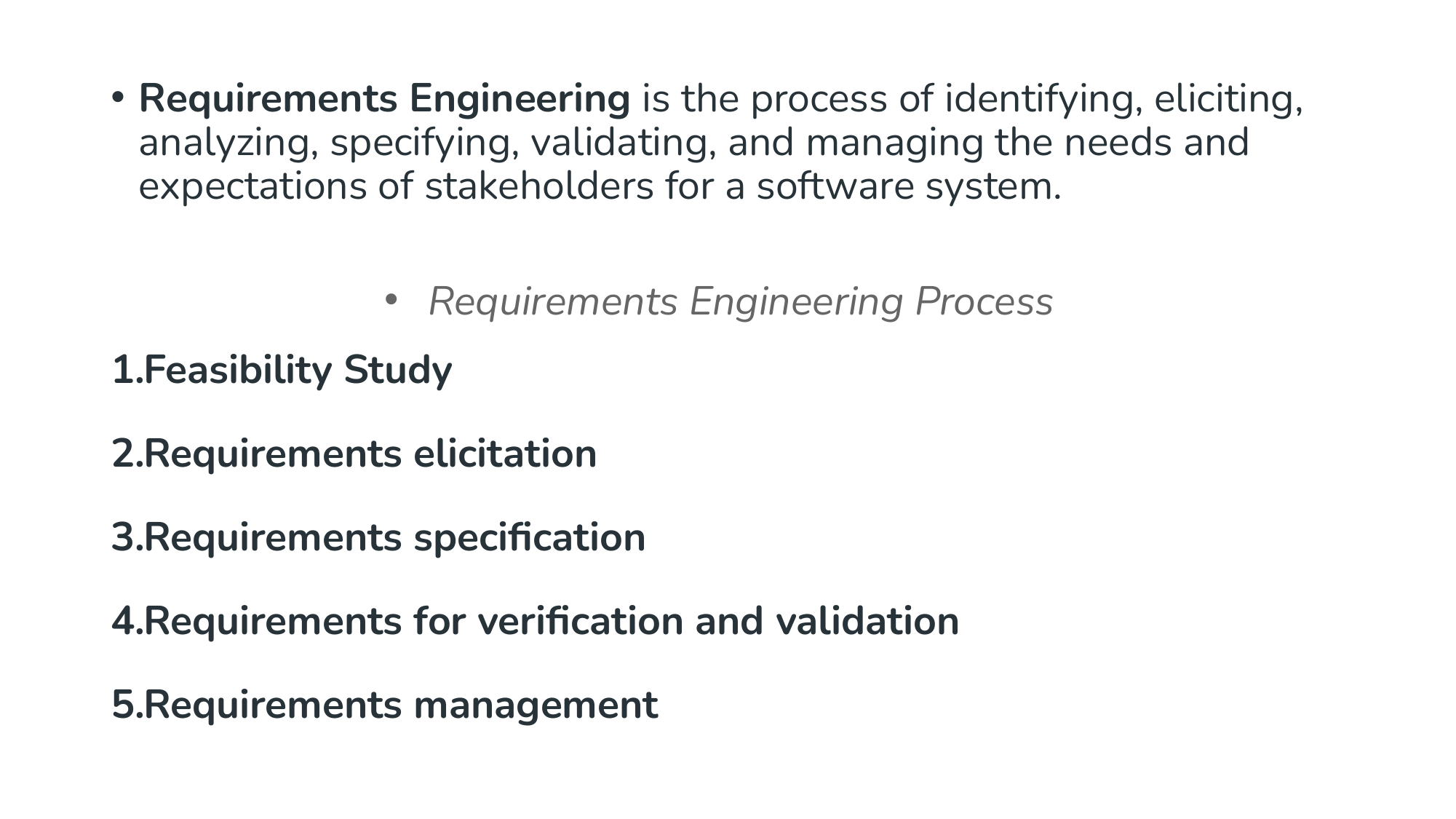

Requirements Engineering is the process of identifying, eliciting, analyzing, specifying, validating, and managing the needs and expectations of stakeholders for a software system.

Requirements Engineering Process
Feasibility Study
Requirements elicitation
Requirements specification
Requirements for verification and validation
Requirements management